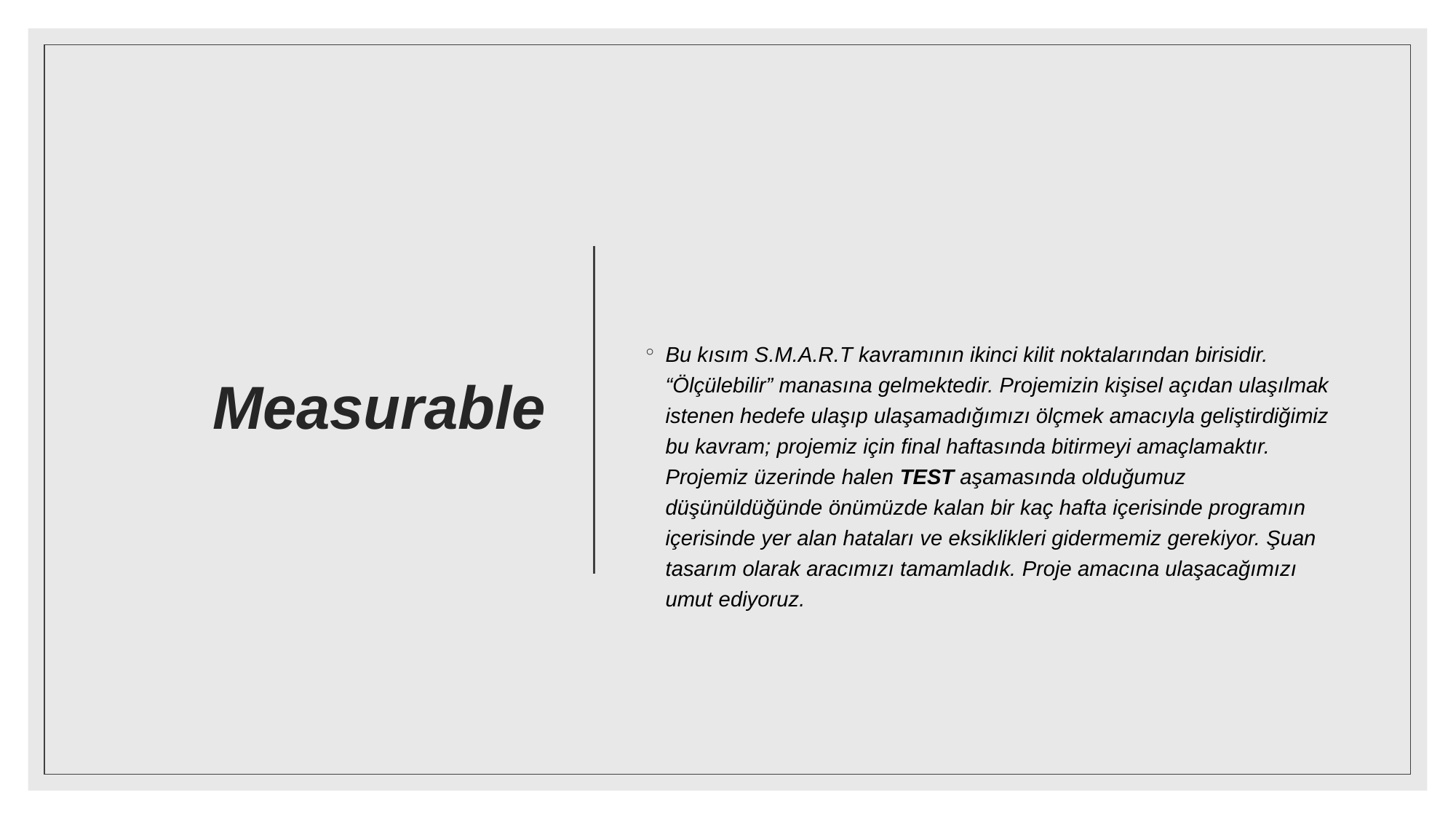

# Measurable

Bu kısım S.M.A.R.T kavramının ikinci kilit noktalarından birisidir. “Ölçülebilir” manasına gelmektedir. Projemizin kişisel açıdan ulaşılmak istenen hedefe ulaşıp ulaşamadığımızı ölçmek amacıyla geliştirdiğimiz bu kavram; projemiz için final haftasında bitirmeyi amaçlamaktır. Projemiz üzerinde halen TEST aşamasında olduğumuz düşünüldüğünde önümüzde kalan bir kaç hafta içerisinde programın içerisinde yer alan hataları ve eksiklikleri gidermemiz gerekiyor. Şuan tasarım olarak aracımızı tamamladık. Proje amacına ulaşacağımızı umut ediyoruz.